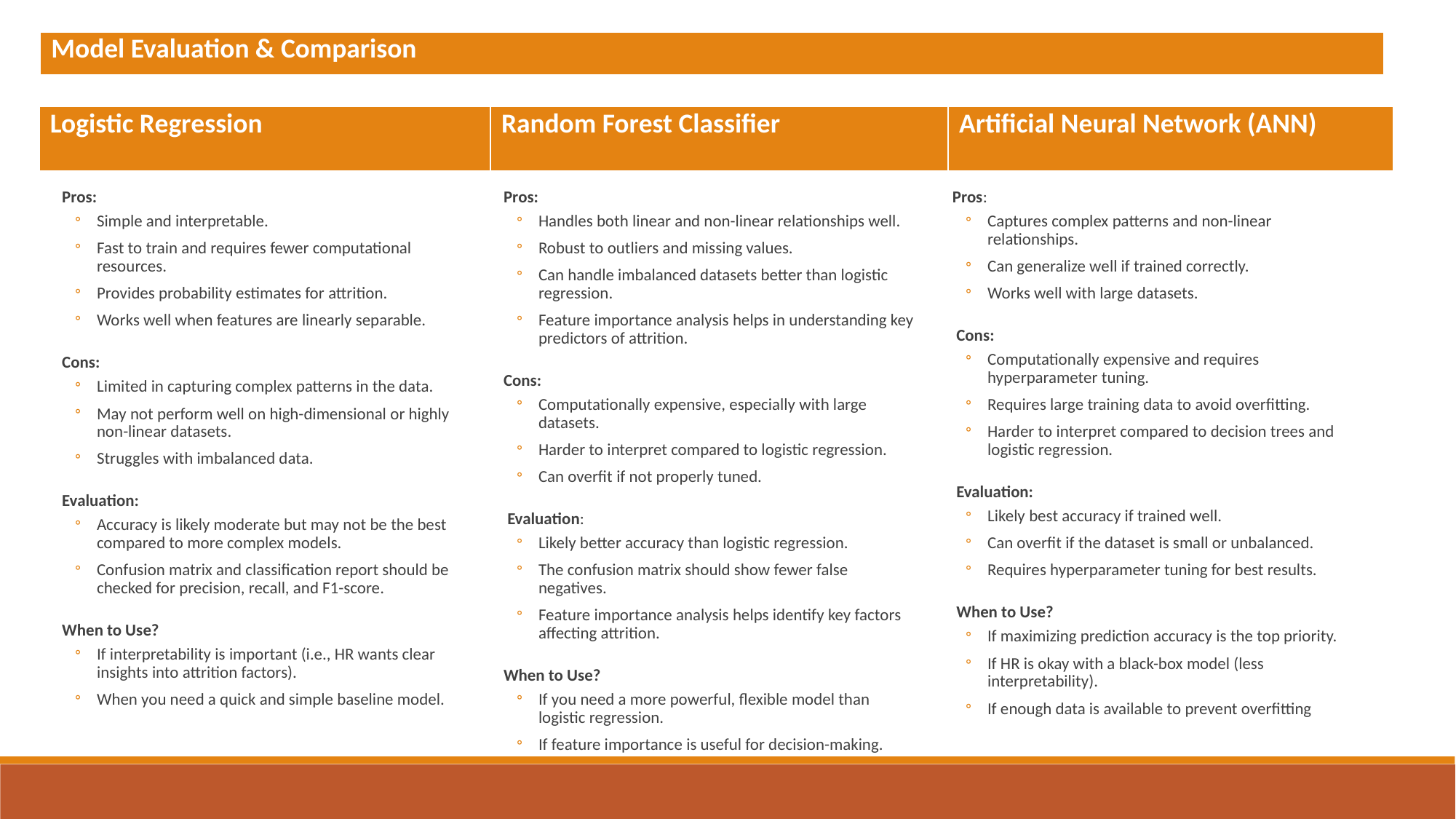

| Model Evaluation & Comparison |
| --- |
| Logistic Regression | Random Forest Classifier | Artificial Neural Network (ANN) |
| --- | --- | --- |
Pros:
Handles both linear and non-linear relationships well.
Robust to outliers and missing values.
Can handle imbalanced datasets better than logistic regression.
Feature importance analysis helps in understanding key predictors of attrition.
Cons:
Computationally expensive, especially with large datasets.
Harder to interpret compared to logistic regression.
Can overfit if not properly tuned.
 Evaluation:
Likely better accuracy than logistic regression.
The confusion matrix should show fewer false negatives.
Feature importance analysis helps identify key factors affecting attrition.
When to Use?
If you need a more powerful, flexible model than logistic regression.
If feature importance is useful for decision-making.
Pros:
Captures complex patterns and non-linear relationships.
Can generalize well if trained correctly.
Works well with large datasets.
 Cons:
Computationally expensive and requires hyperparameter tuning.
Requires large training data to avoid overfitting.
Harder to interpret compared to decision trees and logistic regression.
 Evaluation:
Likely best accuracy if trained well.
Can overfit if the dataset is small or unbalanced.
Requires hyperparameter tuning for best results.
 When to Use?
If maximizing prediction accuracy is the top priority.
If HR is okay with a black-box model (less interpretability).
If enough data is available to prevent overfitting
Pros:
Simple and interpretable.
Fast to train and requires fewer computational resources.
Provides probability estimates for attrition.
Works well when features are linearly separable.
Cons:
Limited in capturing complex patterns in the data.
May not perform well on high-dimensional or highly non-linear datasets.
Struggles with imbalanced data.
Evaluation:
Accuracy is likely moderate but may not be the best compared to more complex models.
Confusion matrix and classification report should be checked for precision, recall, and F1-score.
When to Use?
If interpretability is important (i.e., HR wants clear insights into attrition factors).
When you need a quick and simple baseline model.